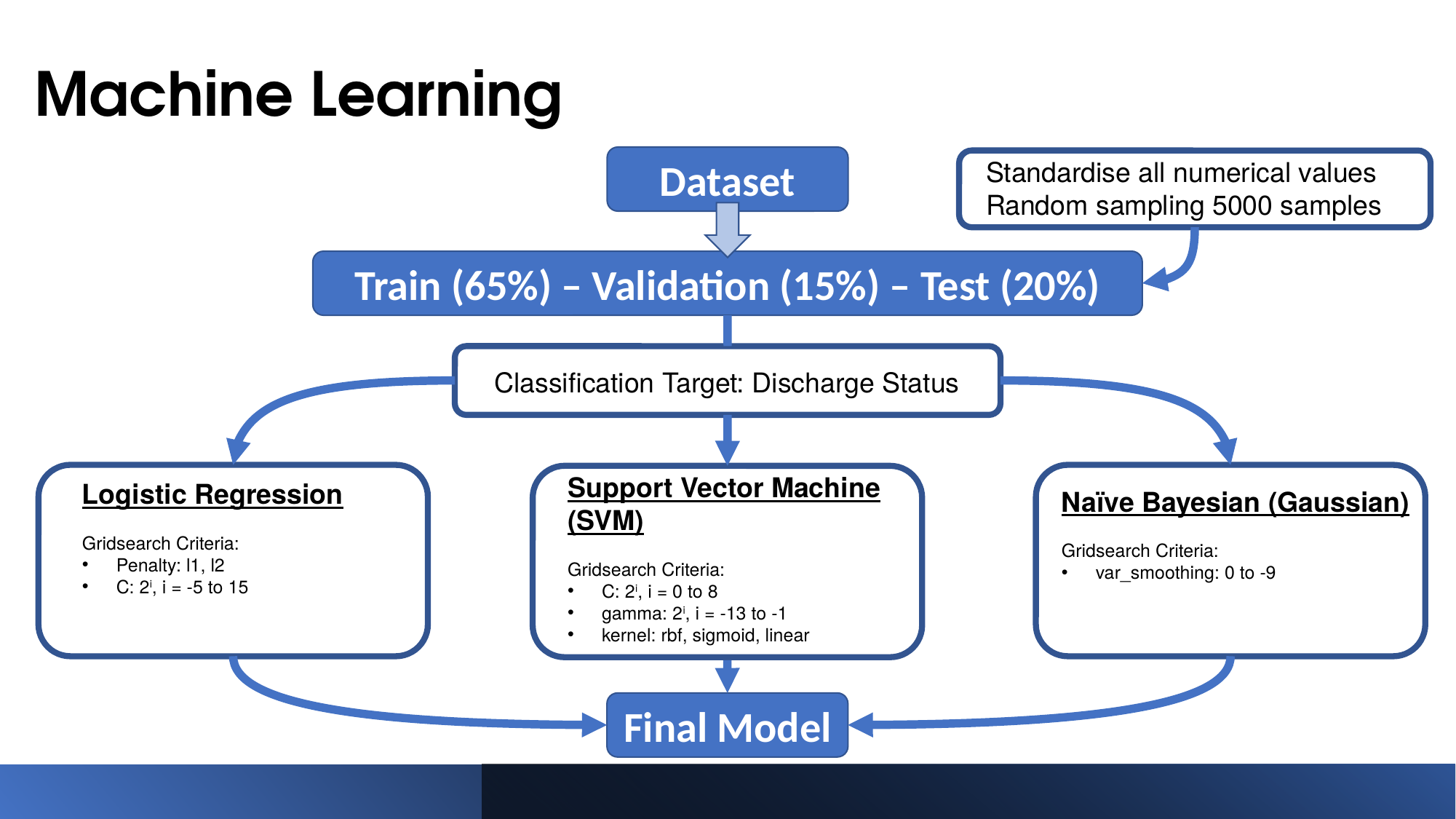

# Machine Learning
Dataset
Standardise all numerical values
Random sampling 5000 samples

Train (65%) – Validation (15%) – Test (20%)

Classification Target: Discharge Status

Naïve Bayesian (Gaussian)

Gridsearch Criteria:
var_smoothing: 0 to -9

Logistic Regression

Gridsearch Criteria:
Penalty: l1, l2
C: 2i, i = -5 to 15

Support Vector Machine (SVM)

Gridsearch Criteria:
C: 2i, i = 0 to 8
gamma: 2i, i = -13 to -1
kernel: rbf, sigmoid, linear

Final Model